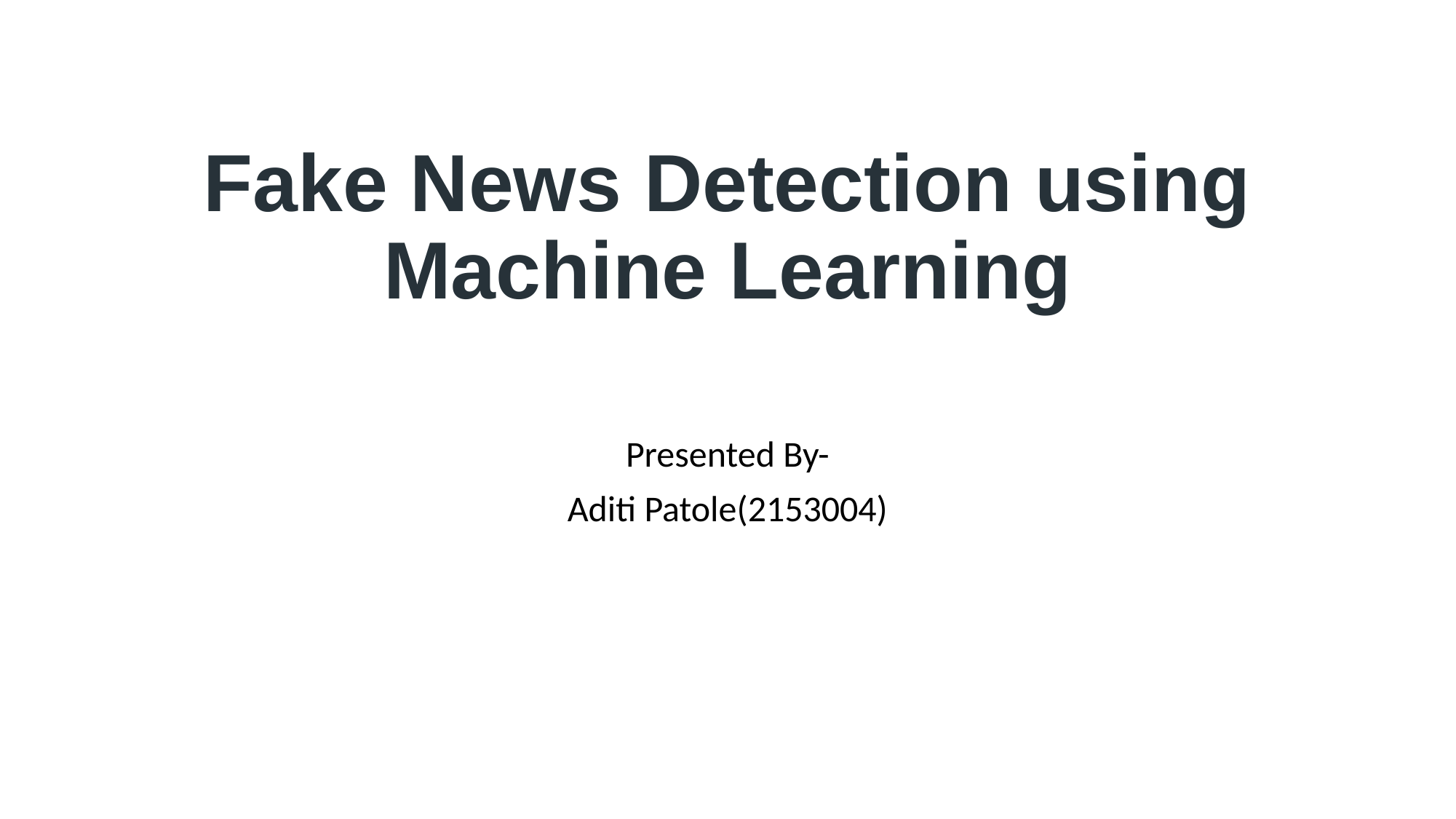

# Fake News Detection using Machine Learning
Presented By-
Aditi Patole(2153004)